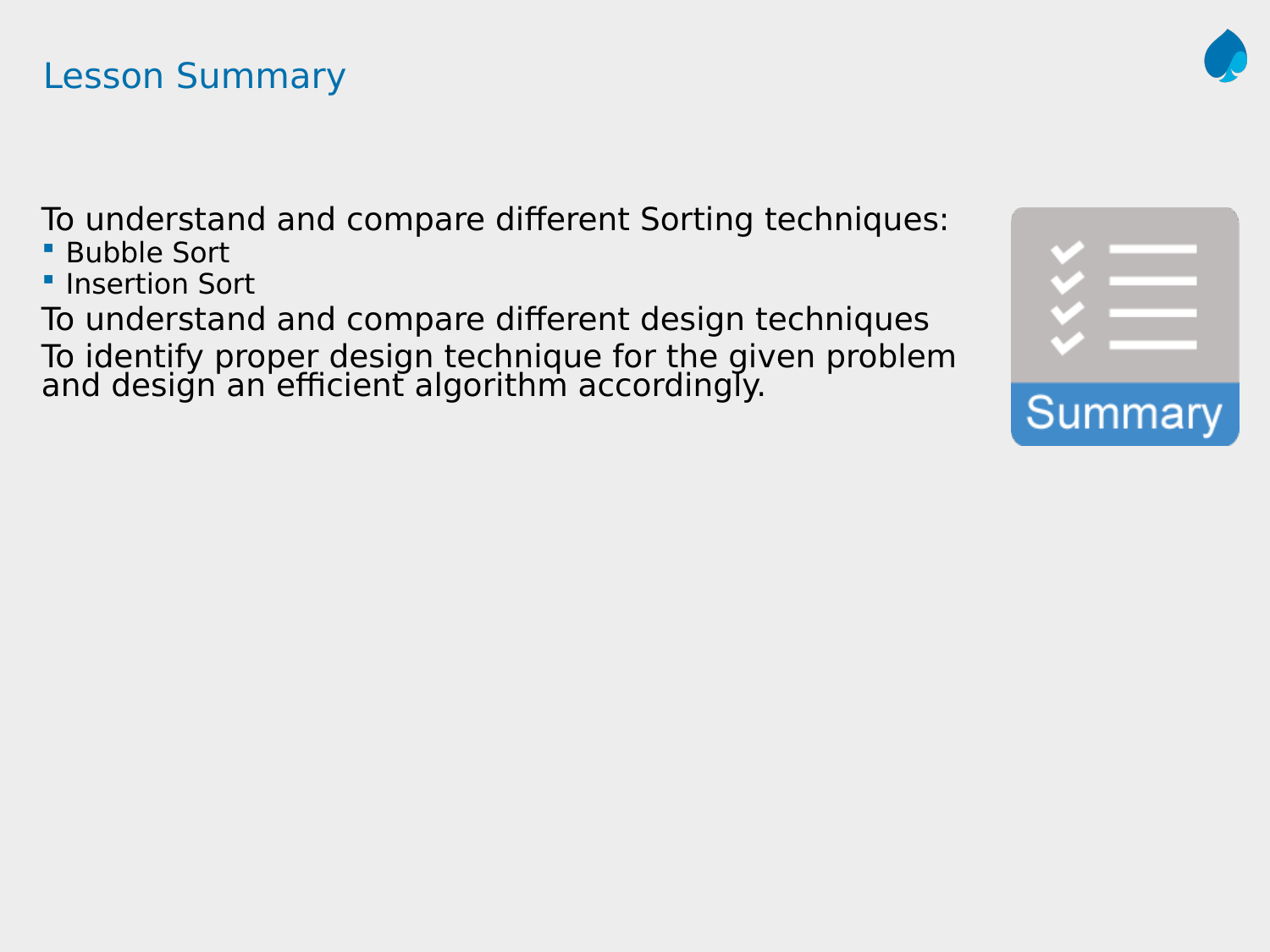

# Lesson Summary
To understand and compare different Sorting techniques:
Bubble Sort
Insertion Sort
To understand and compare different design techniques
To identify proper design technique for the given problem and design an efficient algorithm accordingly.